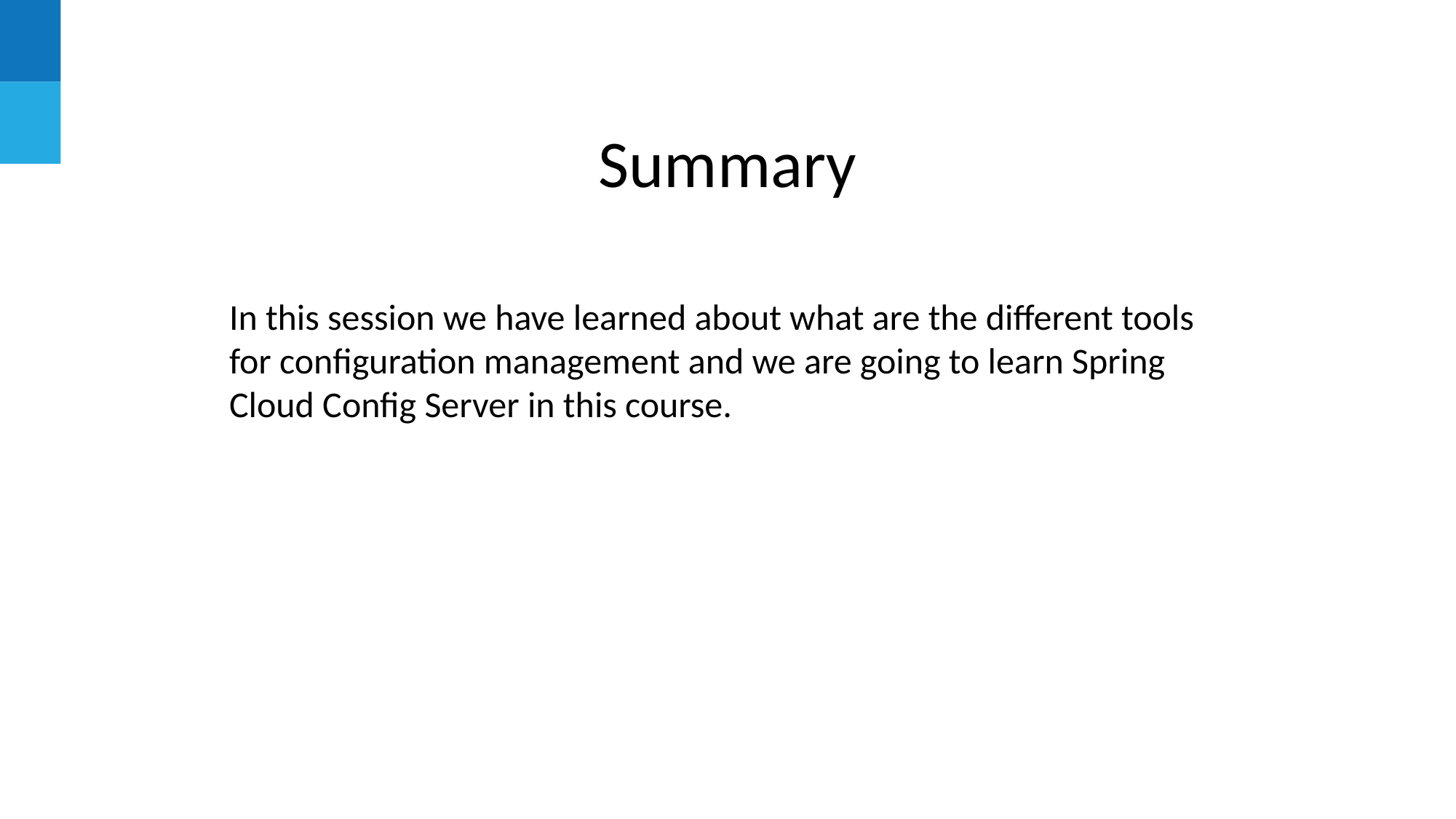

# Summary
In this session we have learned about what are the different tools for configuration management and we are going to learn Spring Cloud Config Server in this course.